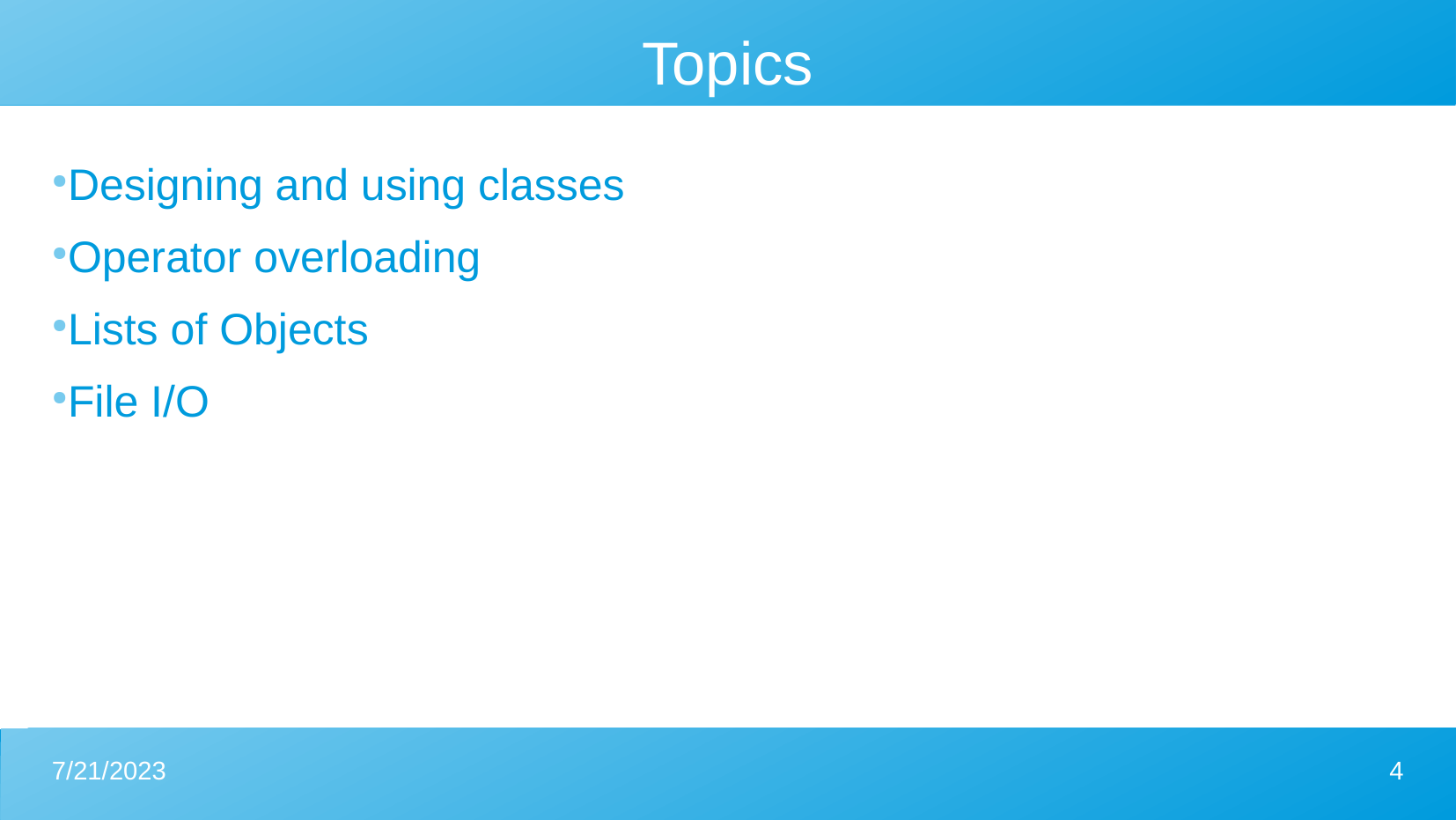

Topics
Designing and using classes
Operator overloading
Lists of Objects
File I/O
7/21/2023
4